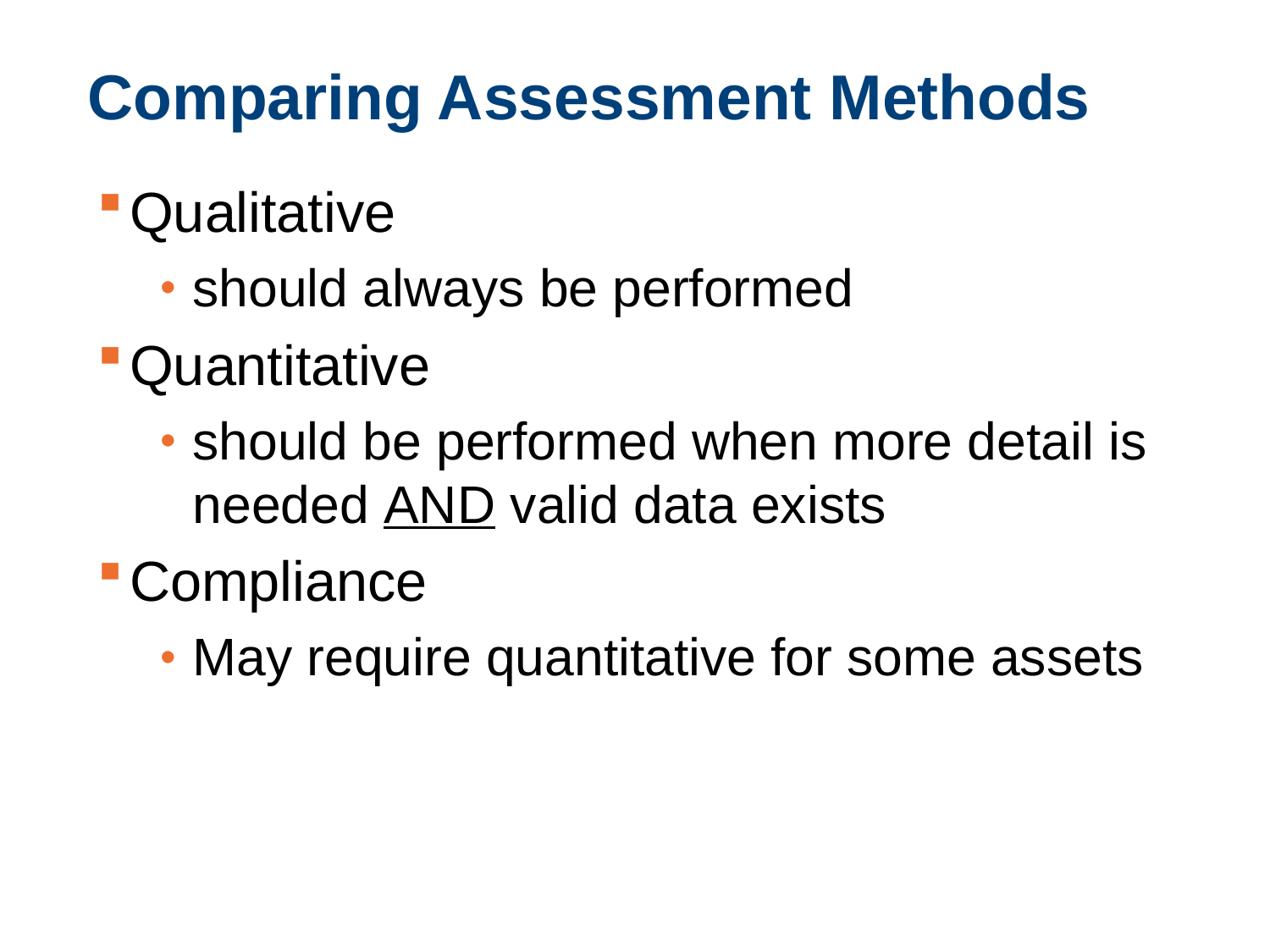

# Comparing Assessment Methods
Qualitative
should always be performed
Quantitative
should be performed when more detail is needed AND valid data exists
Compliance
May require quantitative for some assets